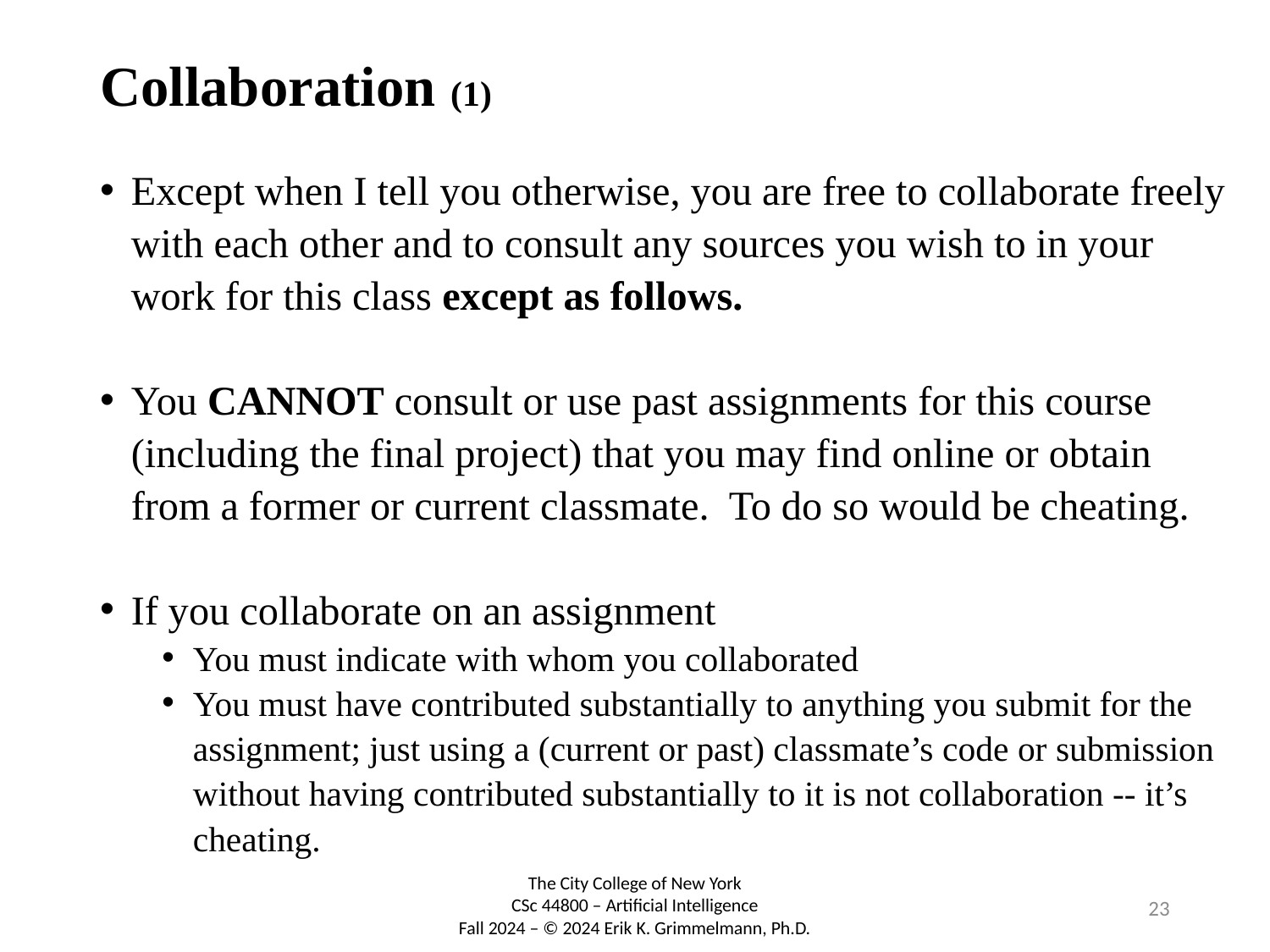

# Collaboration (1)
Except when I tell you otherwise, you are free to collaborate freely with each other and to consult any sources you wish to in your work for this class except as follows.

You CANNOT consult or use past assignments for this course (including the final project) that you may find online or obtain from a former or current classmate.  To do so would be cheating.

If you collaborate on an assignment
You must indicate with whom you collaborated
You must have contributed substantially to anything you submit for the assignment; just using a (current or past) classmate’s code or submission without having contributed substantially to it is not collaboration -- it’s cheating.
23